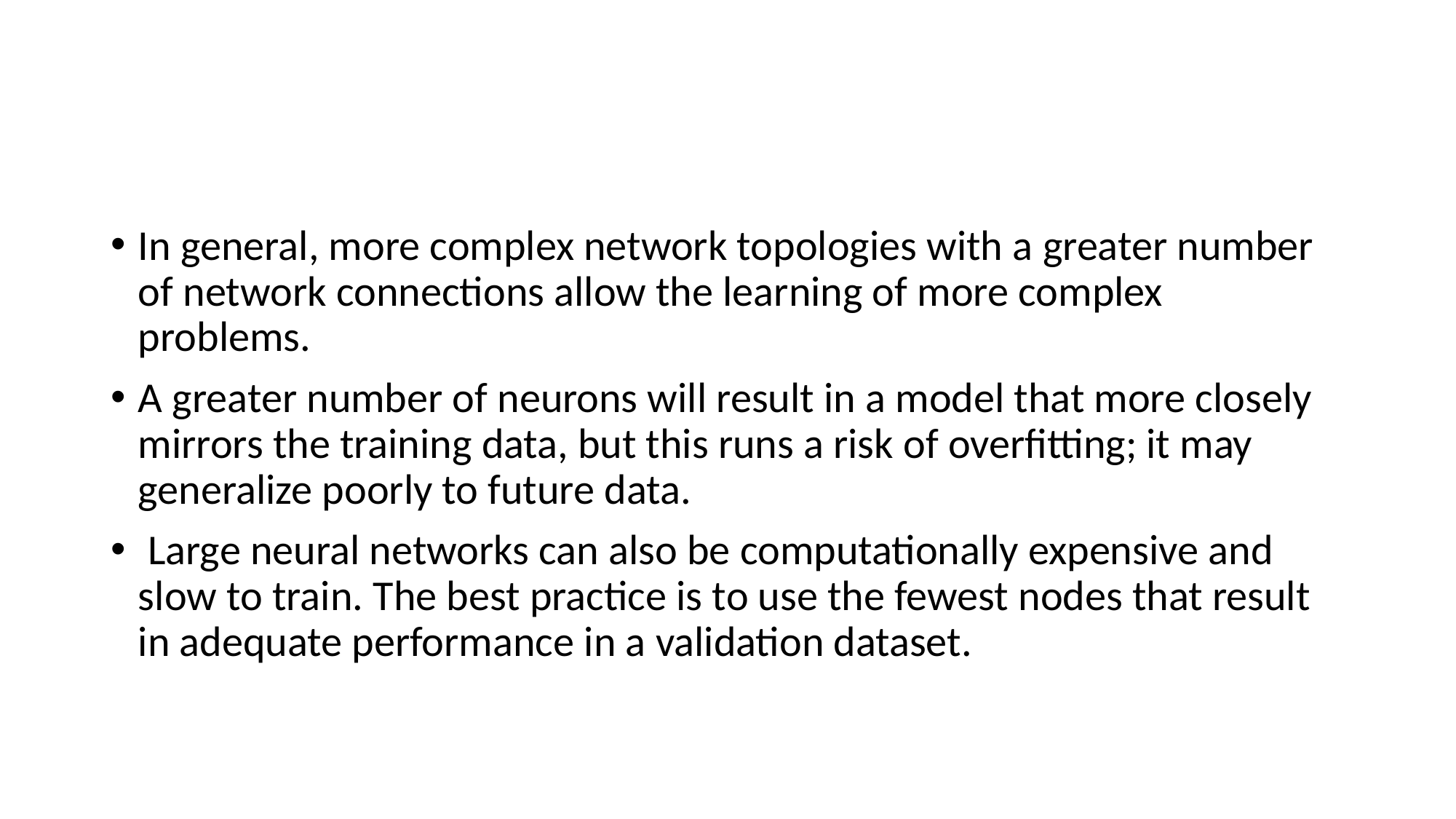

#
In general, more complex network topologies with a greater number of network connections allow the learning of more complex problems.
A greater number of neurons will result in a model that more closely mirrors the training data, but this runs a risk of overfitting; it may generalize poorly to future data.
 Large neural networks can also be computationally expensive and slow to train. The best practice is to use the fewest nodes that result in adequate performance in a validation dataset.